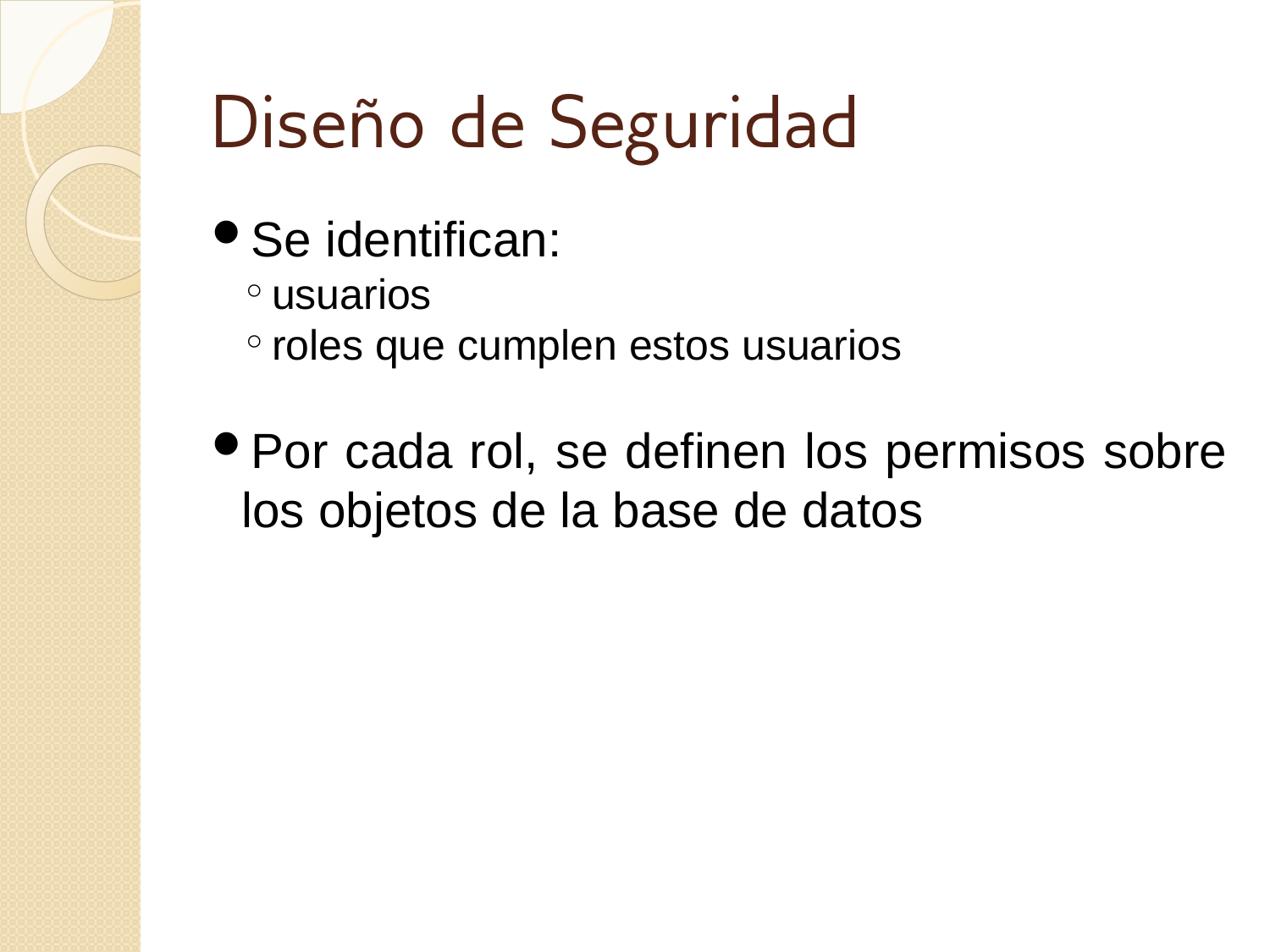

Diseño de Seguridad
Se identifican:
usuarios
roles que cumplen estos usuarios

Por cada rol, se definen los permisos sobre los objetos de la base de datos